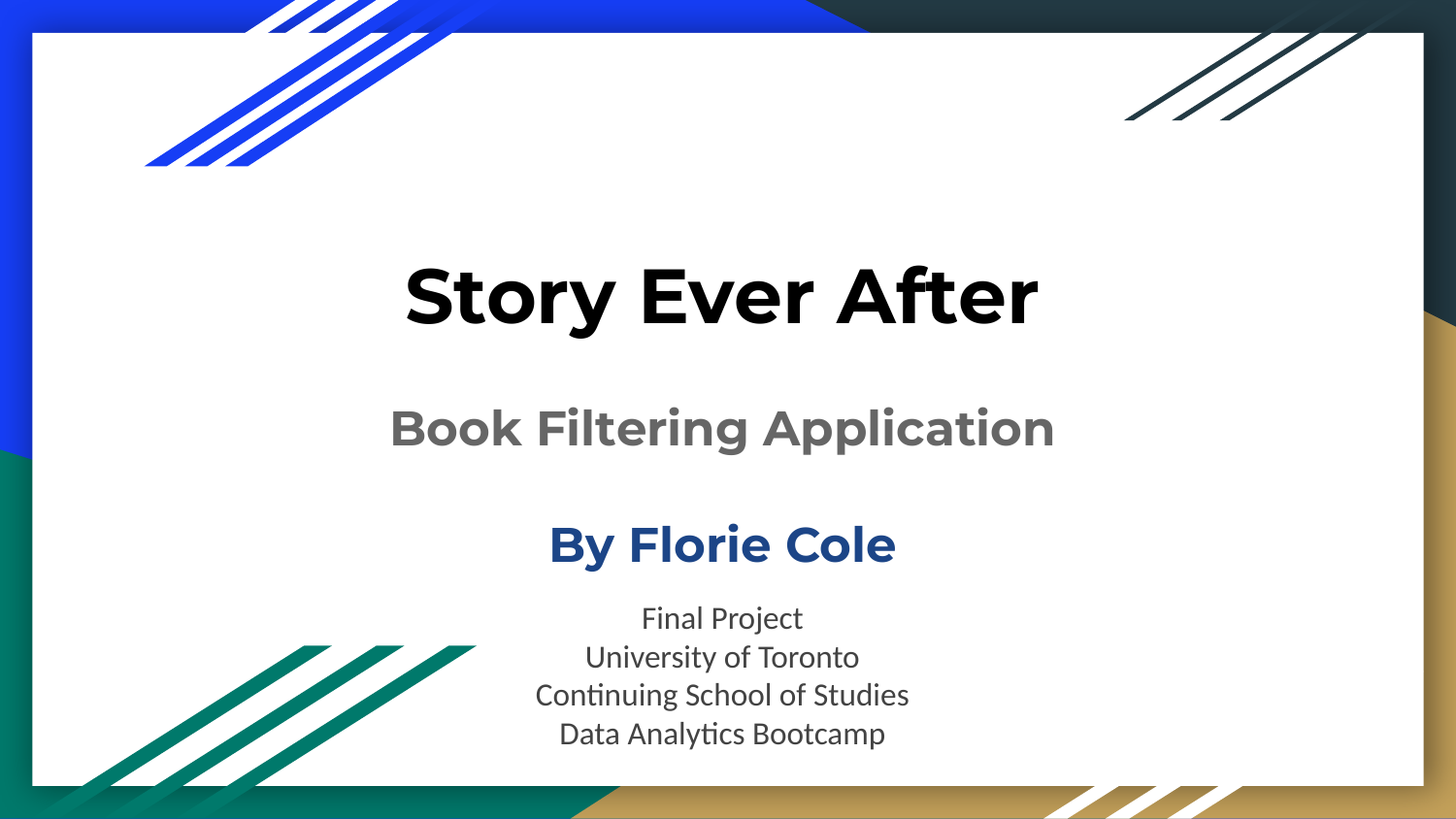

# Story Ever After

Book Filtering Application

By Florie Cole

Final Project
University of Toronto
Continuing School of Studies
Data Analytics Bootcamp